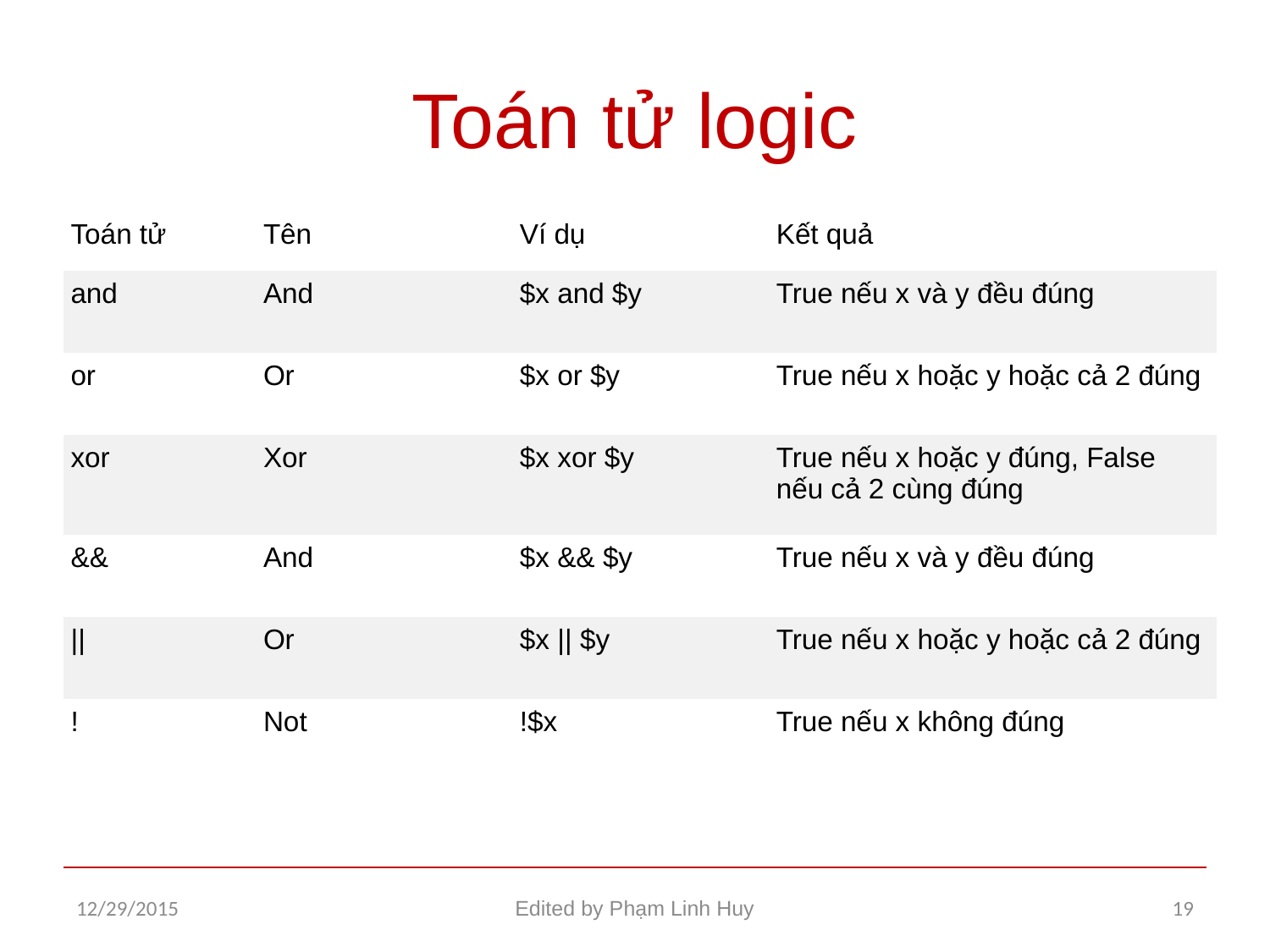

# Toán tử logic
| Toán tử | Tên | Ví dụ | Kết quả |
| --- | --- | --- | --- |
| and | And | $x and $y | True nếu x và y đều đúng |
| or | Or | $x or $y | True nếu x hoặc y hoặc cả 2 đúng |
| xor | Xor | $x xor $y | True nếu x hoặc y đúng, False nếu cả 2 cùng đúng |
| && | And | $x && $y | True nếu x và y đều đúng |
| || | Or | $x || $y | True nếu x hoặc y hoặc cả 2 đúng |
| ! | Not | !$x | True nếu x không đúng |
12/29/2015
Edited by Phạm Linh Huy
19